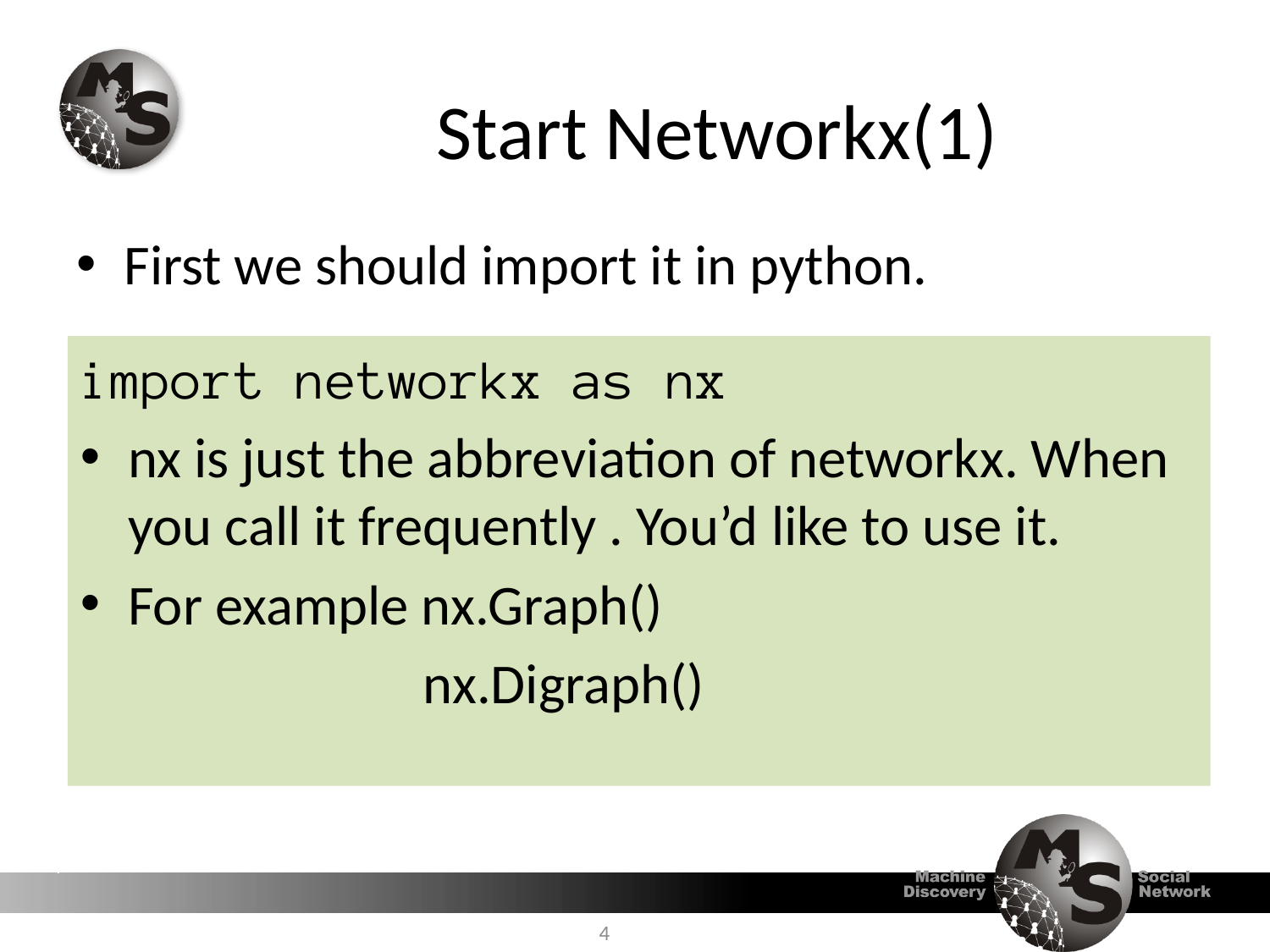

# Start Networkx(1)
First we should import it in python.

import networkx as nx
nx is just the abbreviation of networkx. When you call it frequently . You’d like to use it.
For example nx.Graph()
                           nx.Digraph()

4